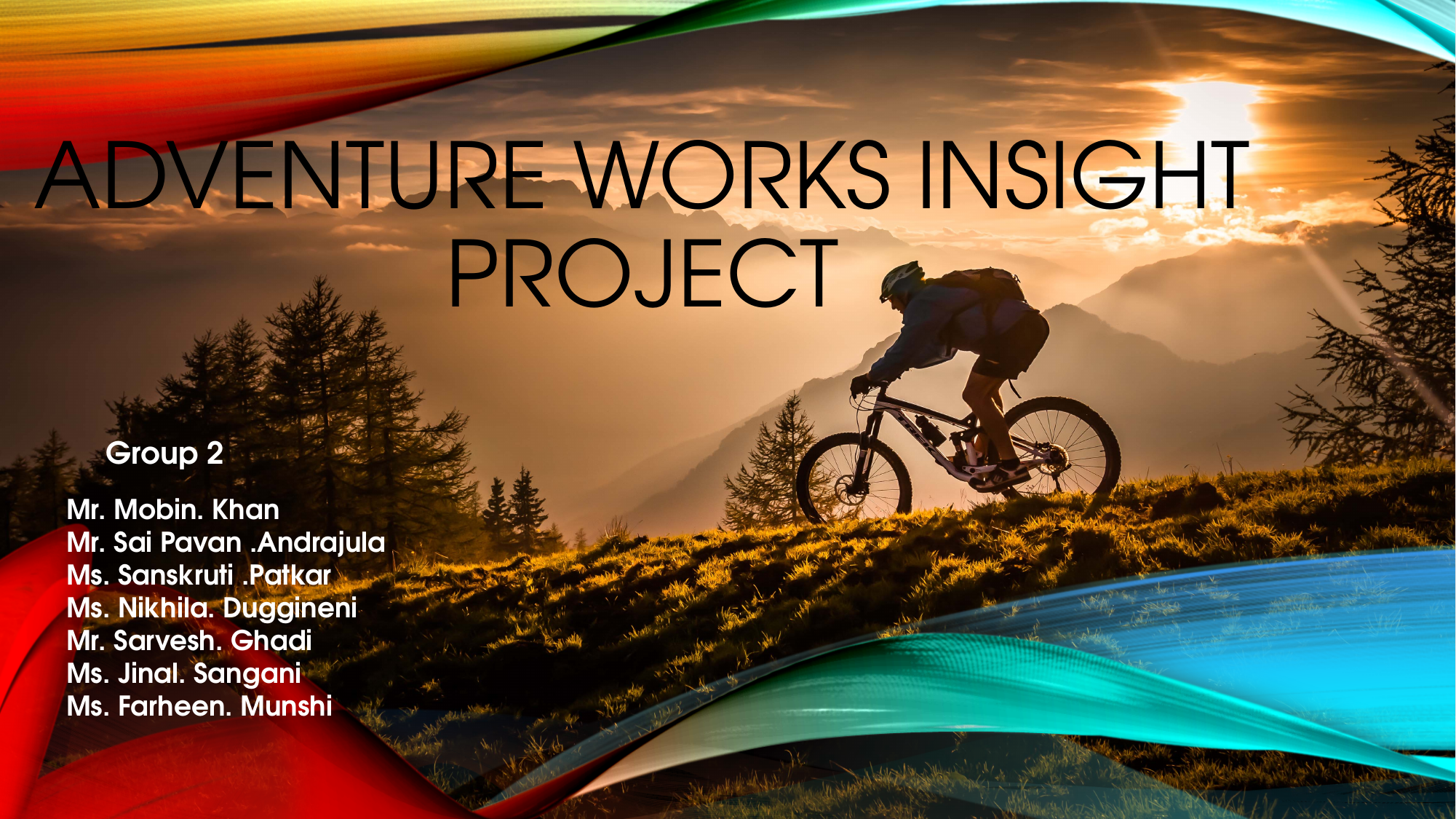

# Adventure works INSIGHT PROJECT
Group 2
Mr. Mobin. Khan
Mr. Sai Pavan .Andrajula
Ms. Sanskruti .Patkar
Ms. Nikhila. Duggineni
Mr. Sarvesh. Ghadi
Ms. Jinal. Sangani
Ms. Farheen. Munshi